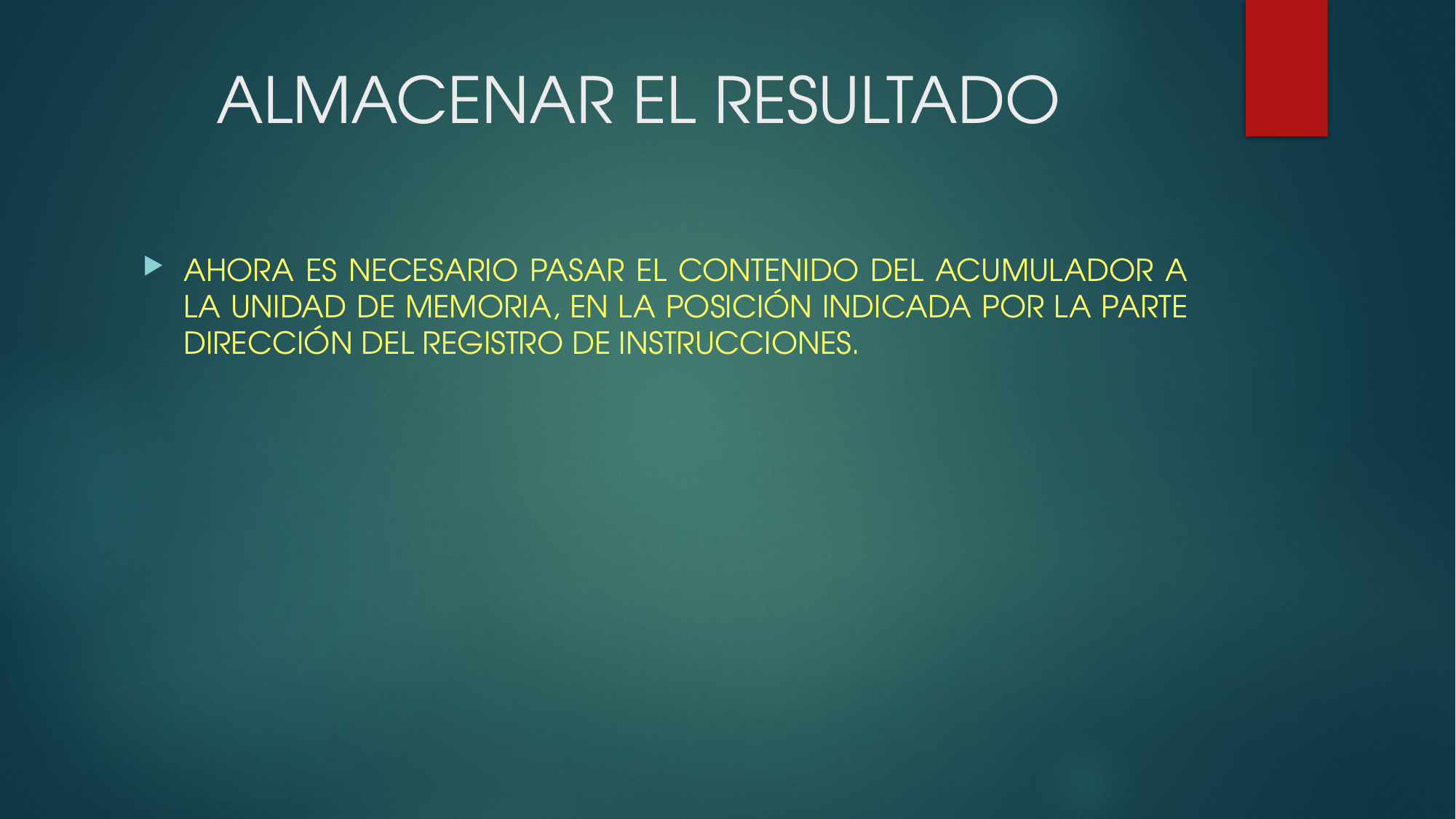

# ALMACENAR EL RESULTADO
AHORA ES NECESARIO PASAR EL CONTENIDO DEL ACUMULADOR A LA UNIDAD DE MEMORIA, EN LA POSICIÓN INDICADA POR LA PARTE DIRECCIÓN DEL REGISTRO DE INSTRUCCIONES.